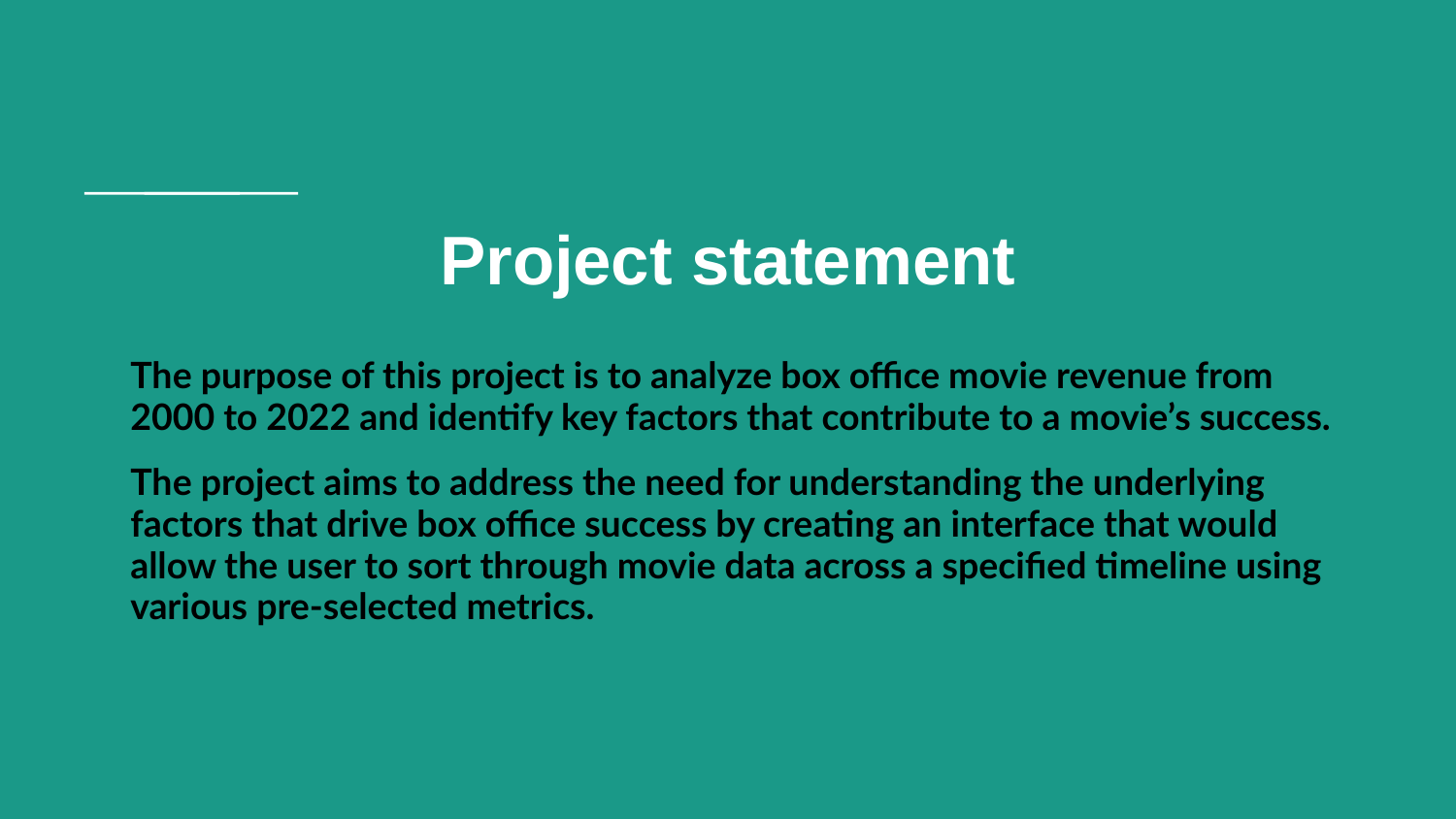

# Project statement
The purpose of this project is to analyze box office movie revenue from 2000 to 2022 and identify key factors that contribute to a movie’s success.
The project aims to address the need for understanding the underlying factors that drive box office success by creating an interface that would allow the user to sort through movie data across a specified timeline using various pre-selected metrics.